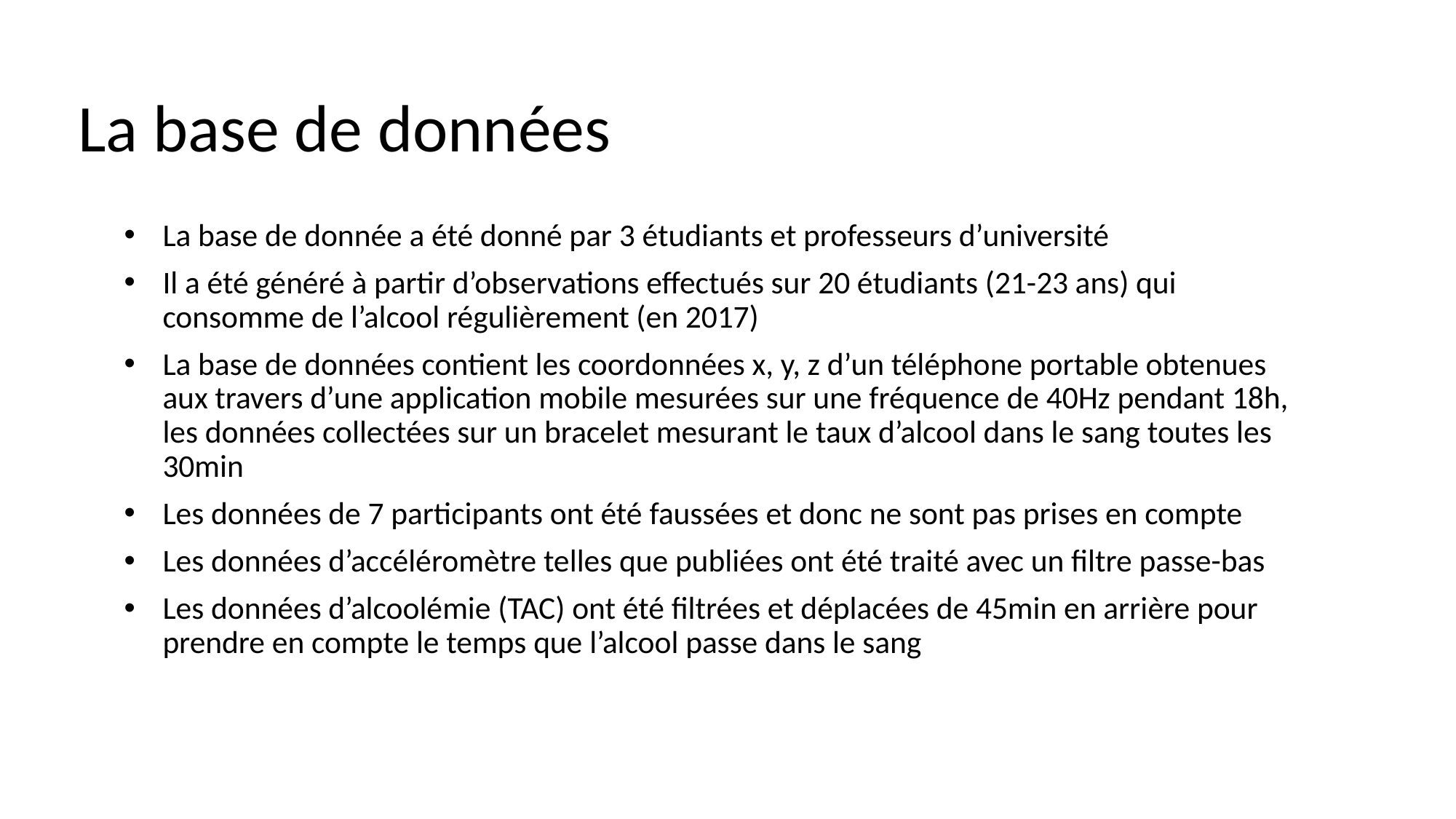

# La base de données
La base de donnée a été donné par 3 étudiants et professeurs d’université
Il a été généré à partir d’observations effectués sur 20 étudiants (21-23 ans) qui consomme de l’alcool régulièrement (en 2017)
La base de données contient les coordonnées x, y, z d’un téléphone portable obtenues aux travers d’une application mobile mesurées sur une fréquence de 40Hz pendant 18h, les données collectées sur un bracelet mesurant le taux d’alcool dans le sang toutes les 30min
Les données de 7 participants ont été faussées et donc ne sont pas prises en compte
Les données d’accéléromètre telles que publiées ont été traité avec un filtre passe-bas
Les données d’alcoolémie (TAC) ont été filtrées et déplacées de 45min en arrière pour prendre en compte le temps que l’alcool passe dans le sang